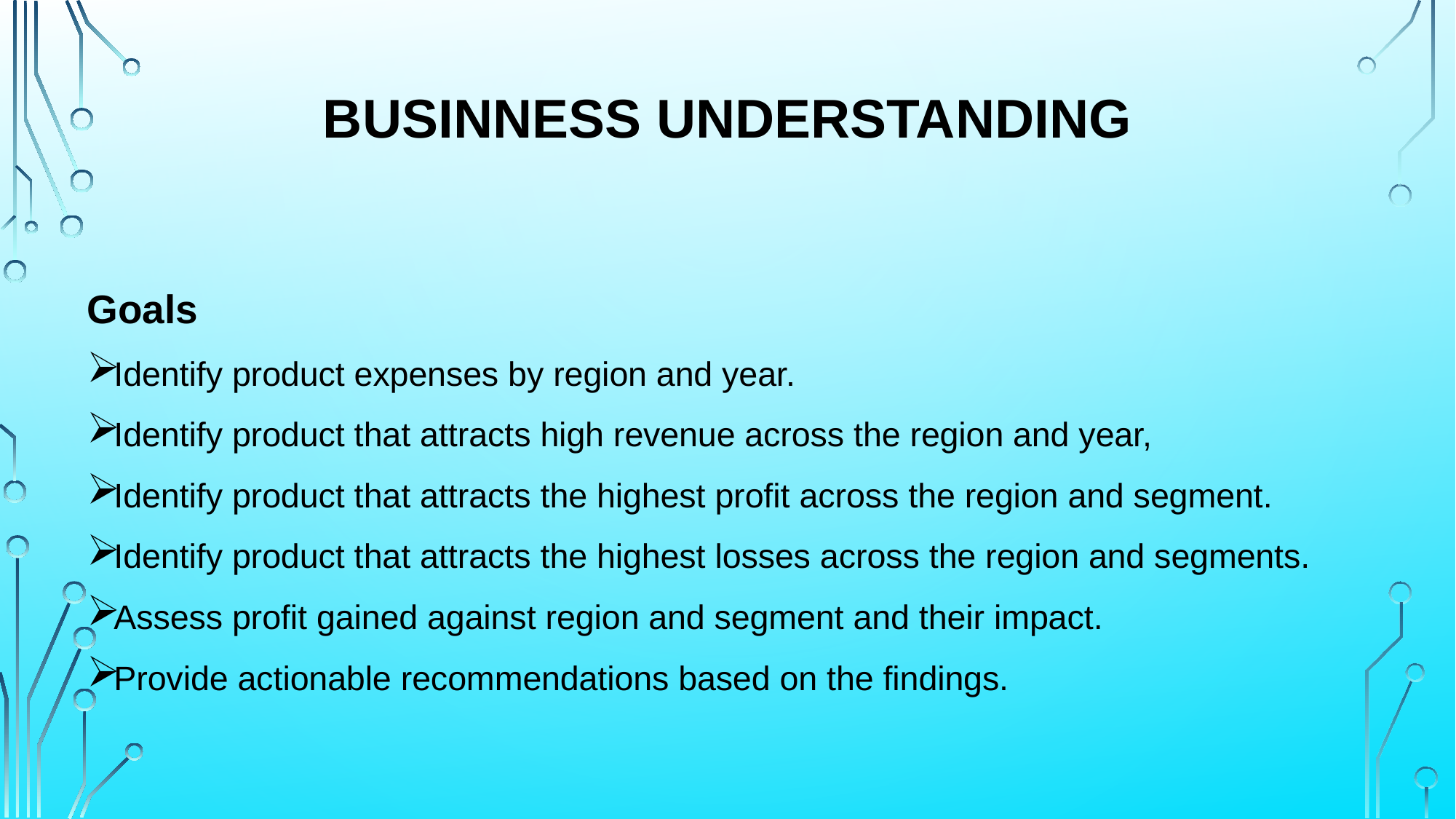

# BUSINNESS UNDERSTANDING
Goals
Identify product expenses by region and year.
Identify product that attracts high revenue across the region and year,
Identify product that attracts the highest profit across the region and segment.
Identify product that attracts the highest losses across the region and segments.
Assess profit gained against region and segment and their impact.
Provide actionable recommendations based on the findings.